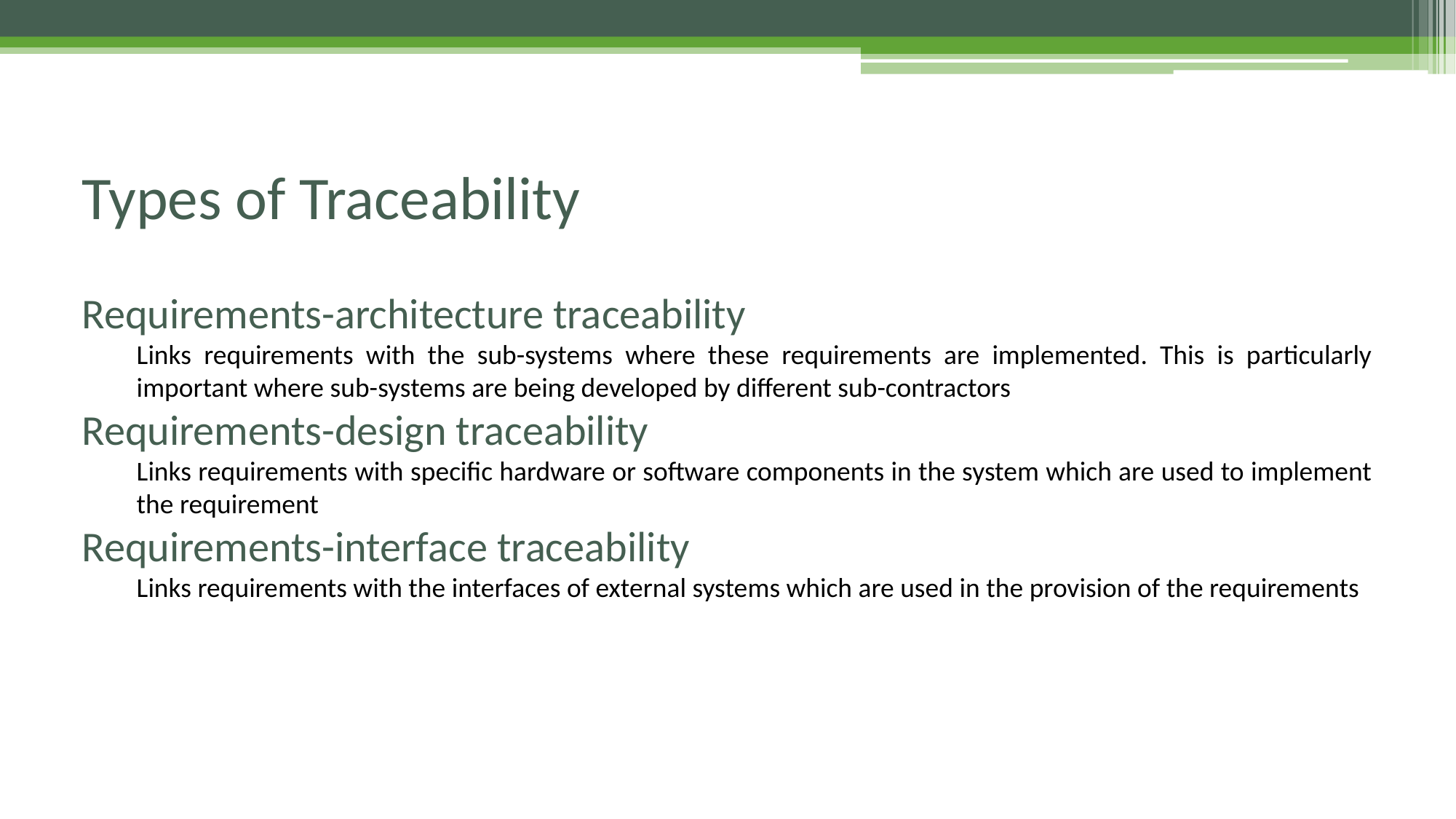

# Types of Traceability
Requirements-architecture traceability
Links requirements with the sub-systems where these requirements are implemented. This is particularly important where sub-systems are being developed by different sub-contractors
Requirements-design traceability
Links requirements with specific hardware or software components in the system which are used to implement the requirement
Requirements-interface traceability
Links requirements with the interfaces of external systems which are used in the provision of the requirements